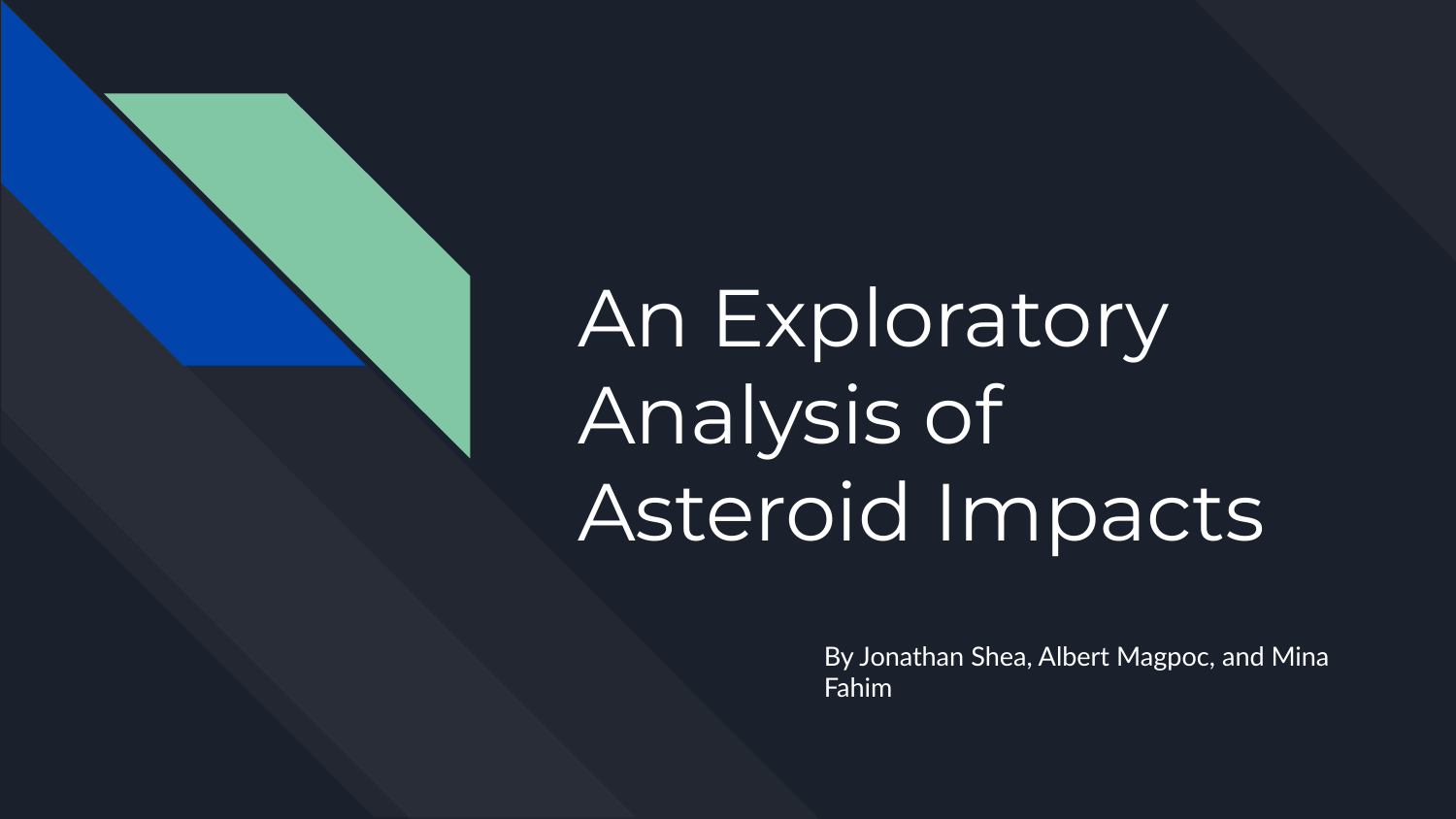

# An Exploratory Analysis of Asteroid Impacts
By Jonathan Shea, Albert Magpoc, and Mina Fahim